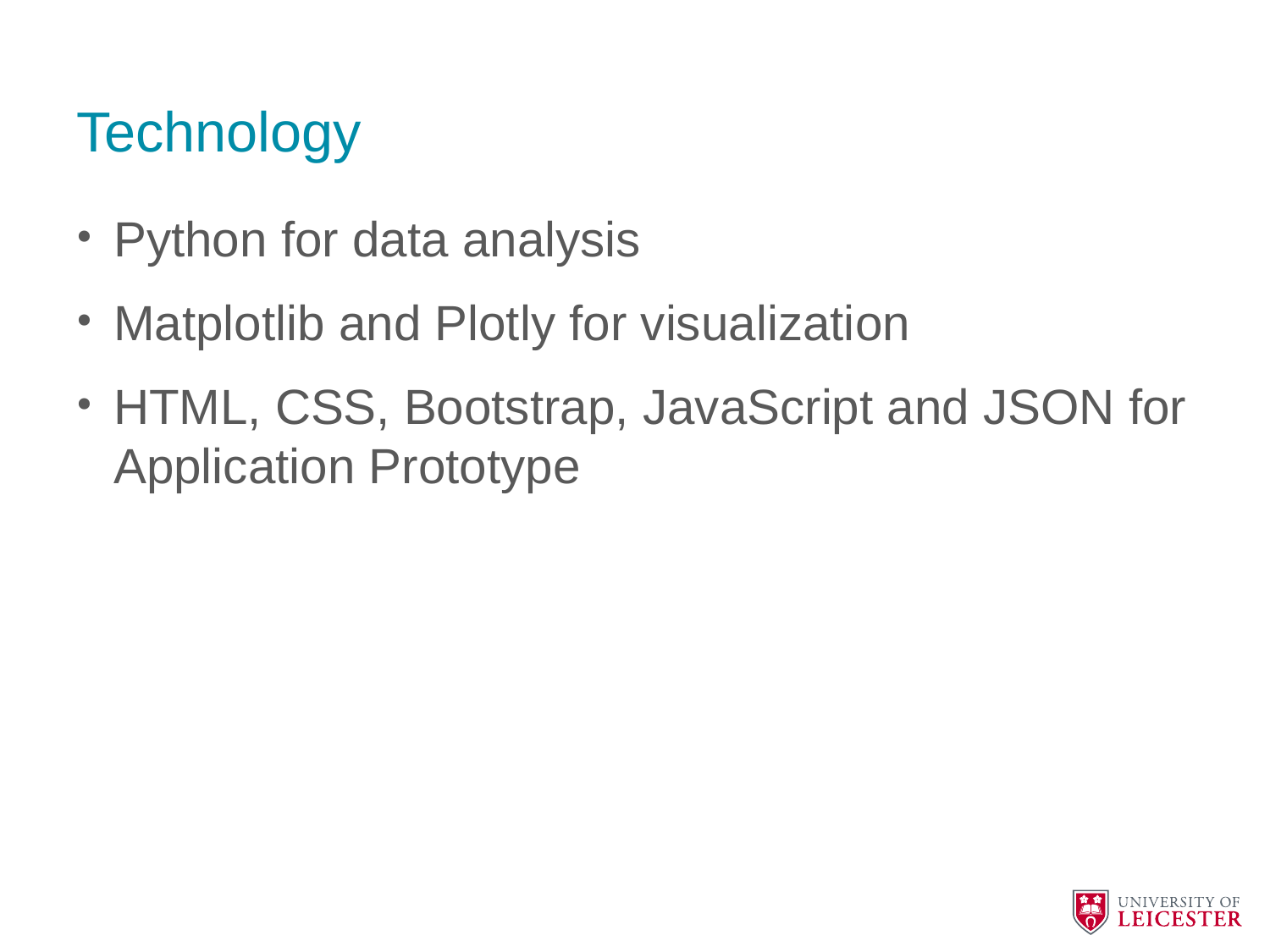

# Technology
Python for data analysis
Matplotlib and Plotly for visualization
HTML, CSS, Bootstrap, JavaScript and JSON for Application Prototype